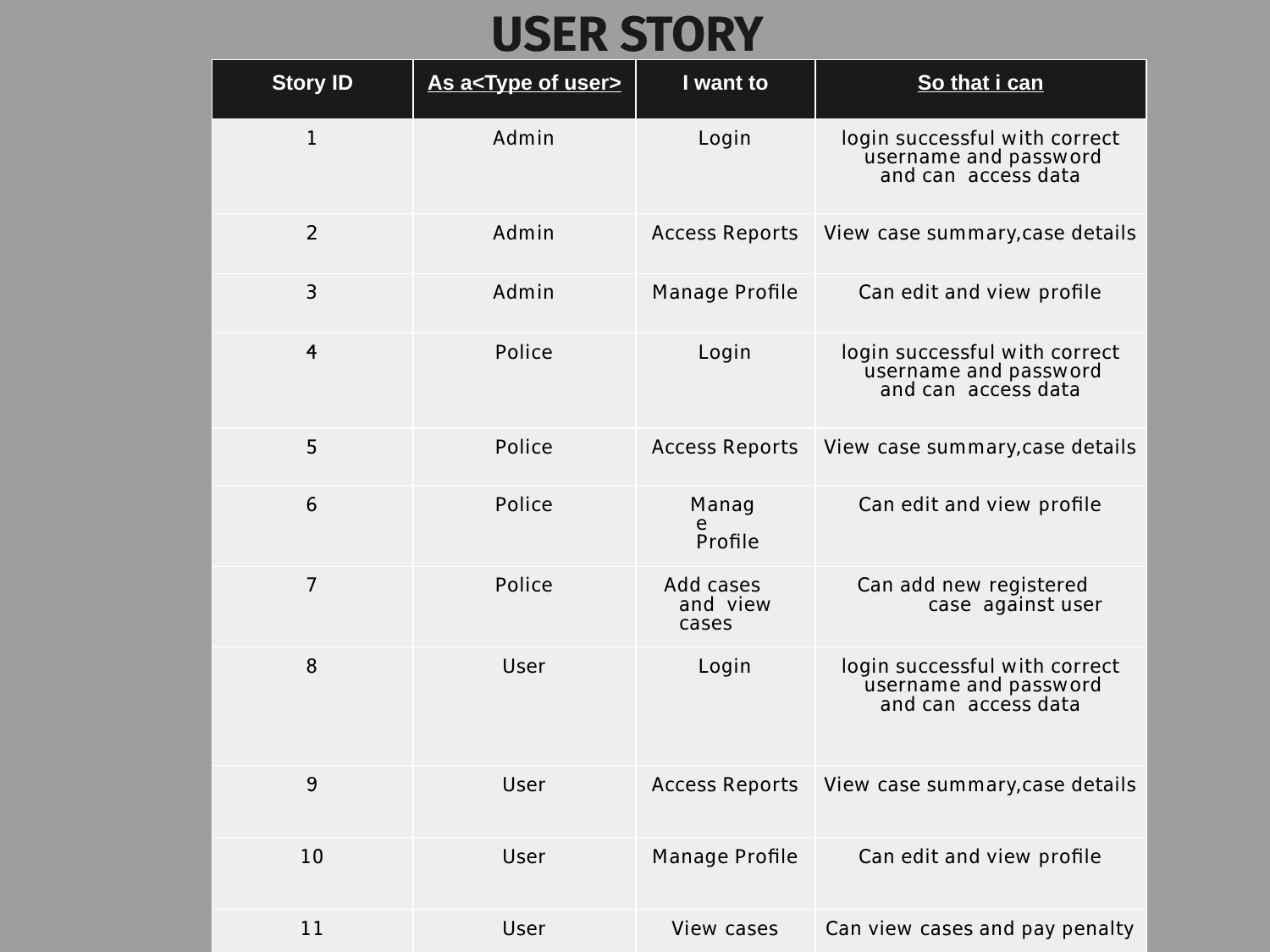

# USER STORY
| Story ID | As a<Type of user> | I want to | So that i can |
| --- | --- | --- | --- |
| 1 | Admin | Login | login successful with correct username and password and can access data |
| 2 | Admin | Access Reports | View case summary,case details |
| 3 | Admin | Manage Proﬁle | Can edit and view proﬁle |
| 4 | Police | Login | login successful with correct username and password and can access data |
| 5 | Police | Access Reports | View case summary,case details |
| 6 | Police | Manage Proﬁle | Can edit and view proﬁle |
| 7 | Police | Add cases and view cases | Can add new registered case against user |
| 8 | User | Login | login successful with correct username and password and can access data |
| 9 | User | Access Reports | View case summary,case details |
| 10 | User | Manage Proﬁle | Can edit and view proﬁle |
| 11 | User | View cases | Can view cases and pay penalty |